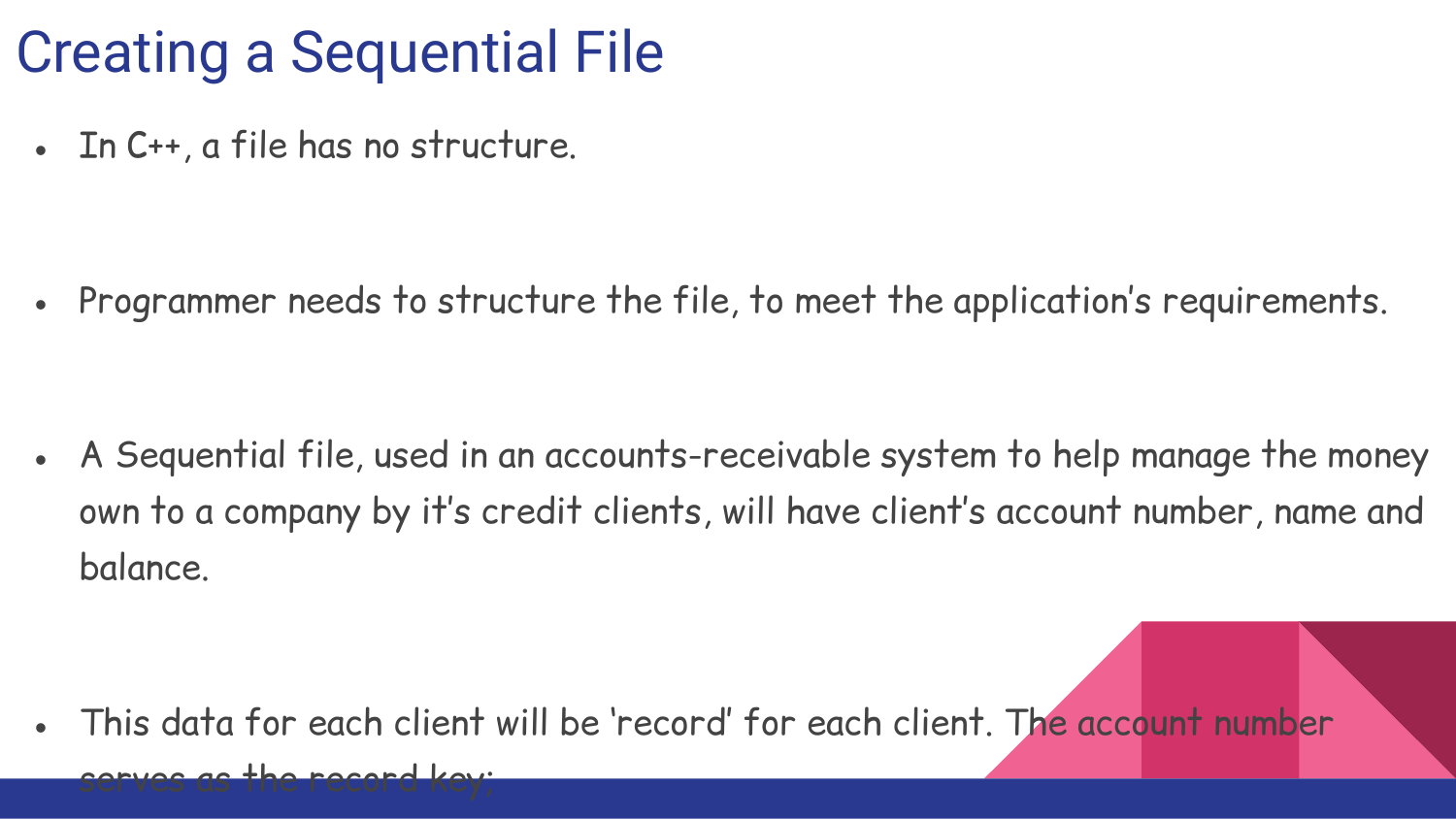

# Creating a Sequential File
In C++, a file has no structure.

Programmer needs to structure the file, to meet the application’s requirements.

A Sequential file, used in an accounts-receivable system to help manage the money own to a company by it’s credit clients, will have client’s account number, name and balance.

This data for each client will be ‘record’ for each client. The account number serves as the record key;